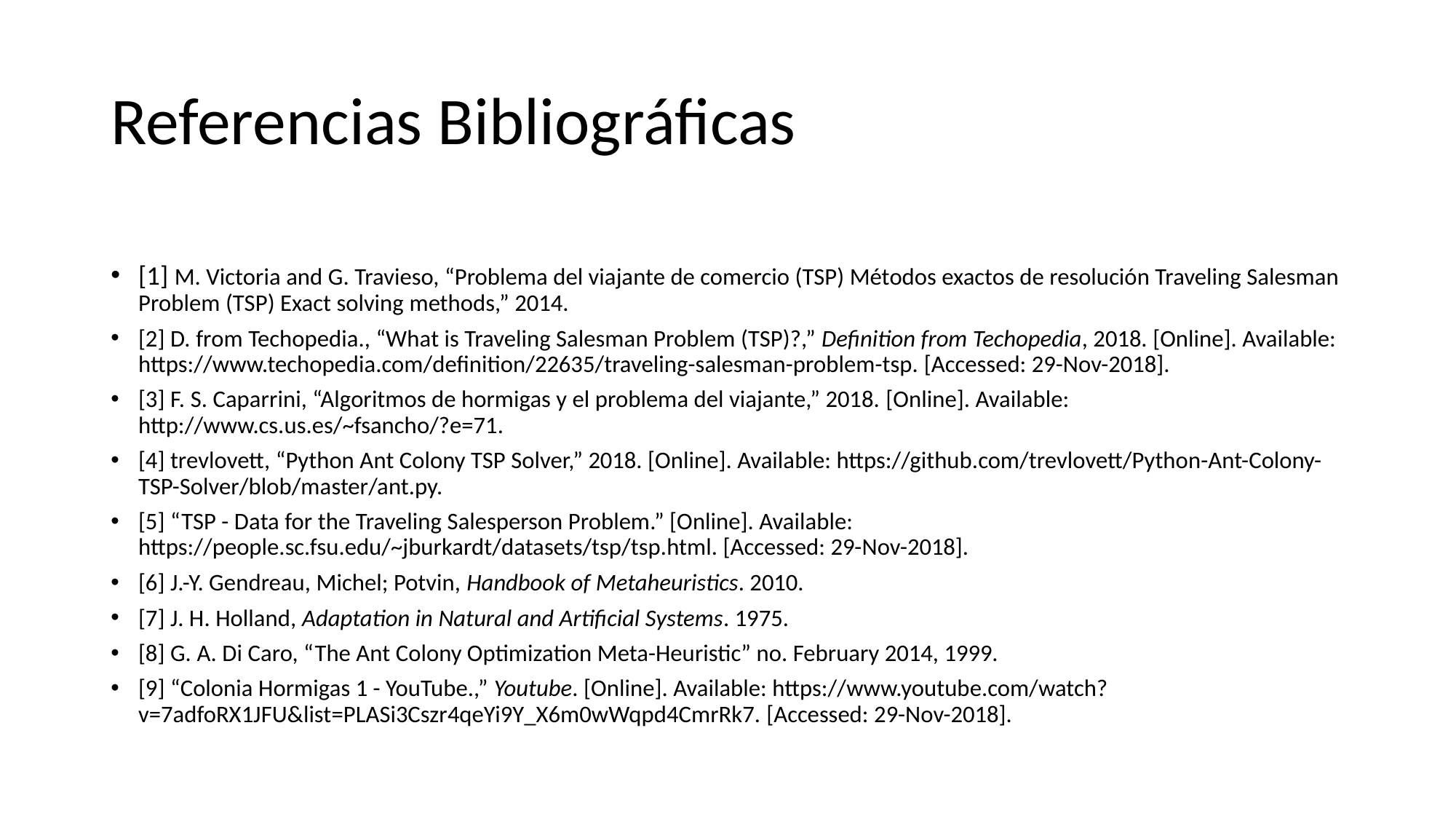

# Referencias Bibliográficas

[1] M. Victoria and G. Travieso, “Problema del viajante de comercio (TSP) Métodos exactos de resolución Traveling Salesman Problem (TSP) Exact solving methods,” 2014.
[2] D. from Techopedia., “What is Traveling Salesman Problem (TSP)?,” Definition from Techopedia, 2018. [Online]. Available: https://www.techopedia.com/definition/22635/traveling-salesman-problem-tsp. [Accessed: 29-Nov-2018].
[3] F. S. Caparrini, “Algoritmos de hormigas y el problema del viajante,” 2018. [Online]. Available: http://www.cs.us.es/~fsancho/?e=71.
[4] trevlovett, “Python Ant Colony TSP Solver,” 2018. [Online]. Available: https://github.com/trevlovett/Python-Ant-Colony-TSP-Solver/blob/master/ant.py.
[5] “TSP - Data for the Traveling Salesperson Problem.” [Online]. Available: https://people.sc.fsu.edu/~jburkardt/datasets/tsp/tsp.html. [Accessed: 29-Nov-2018].
[6] J.-Y. Gendreau, Michel; Potvin, Handbook of Metaheuristics. 2010.
[7] J. H. Holland, Adaptation in Natural and Artificial Systems. 1975.
[8] G. A. Di Caro, “The Ant Colony Optimization Meta-Heuristic” no. February 2014, 1999.
[9] “Colonia Hormigas 1 - YouTube.,” Youtube. [Online]. Available: https://www.youtube.com/watch?v=7adfoRX1JFU&list=PLASi3Cszr4qeYi9Y_X6m0wWqpd4CmrRk7. [Accessed: 29-Nov-2018].